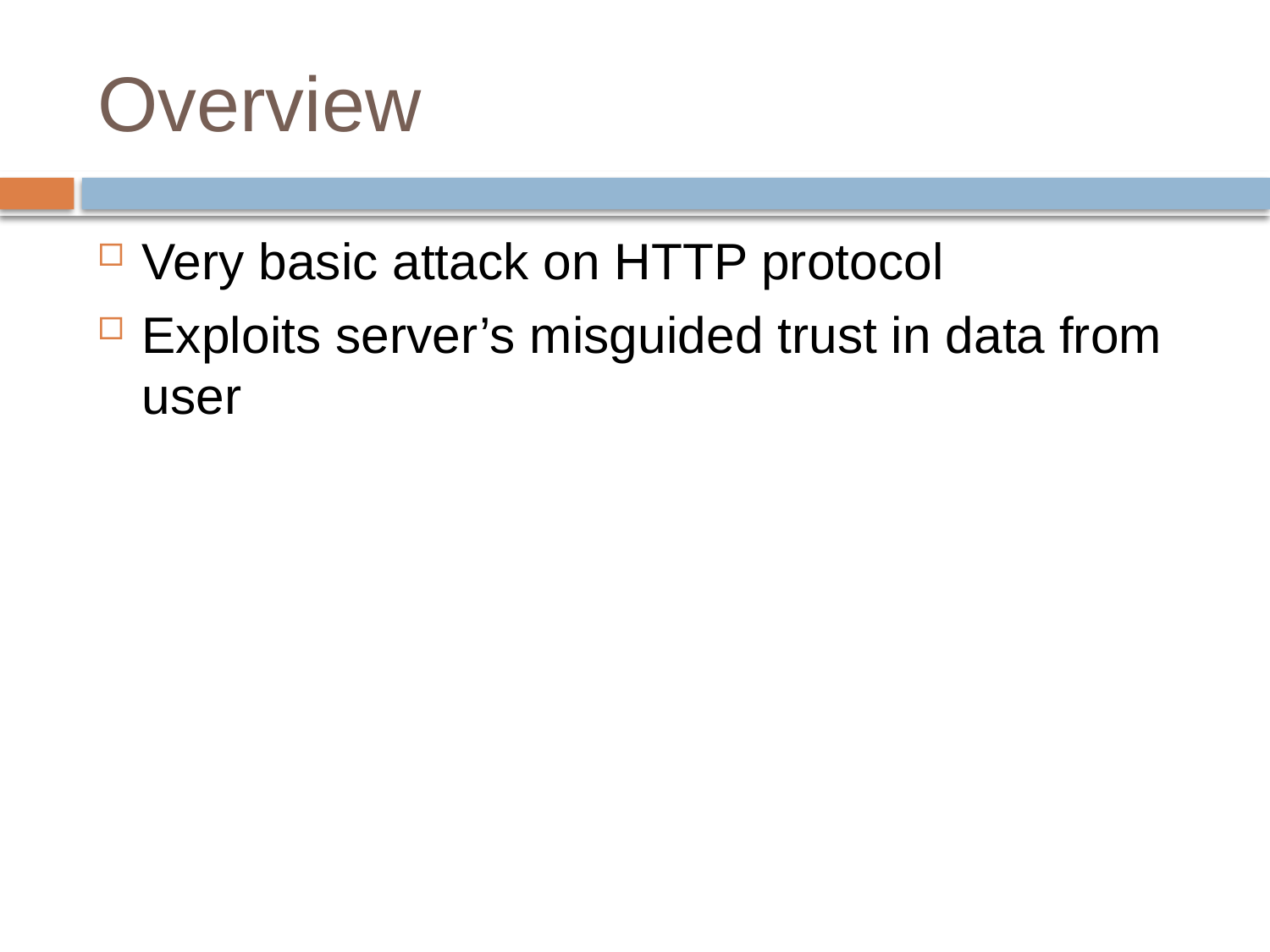

# Overview
Very basic attack on HTTP protocol
Exploits server’s misguided trust in data from user